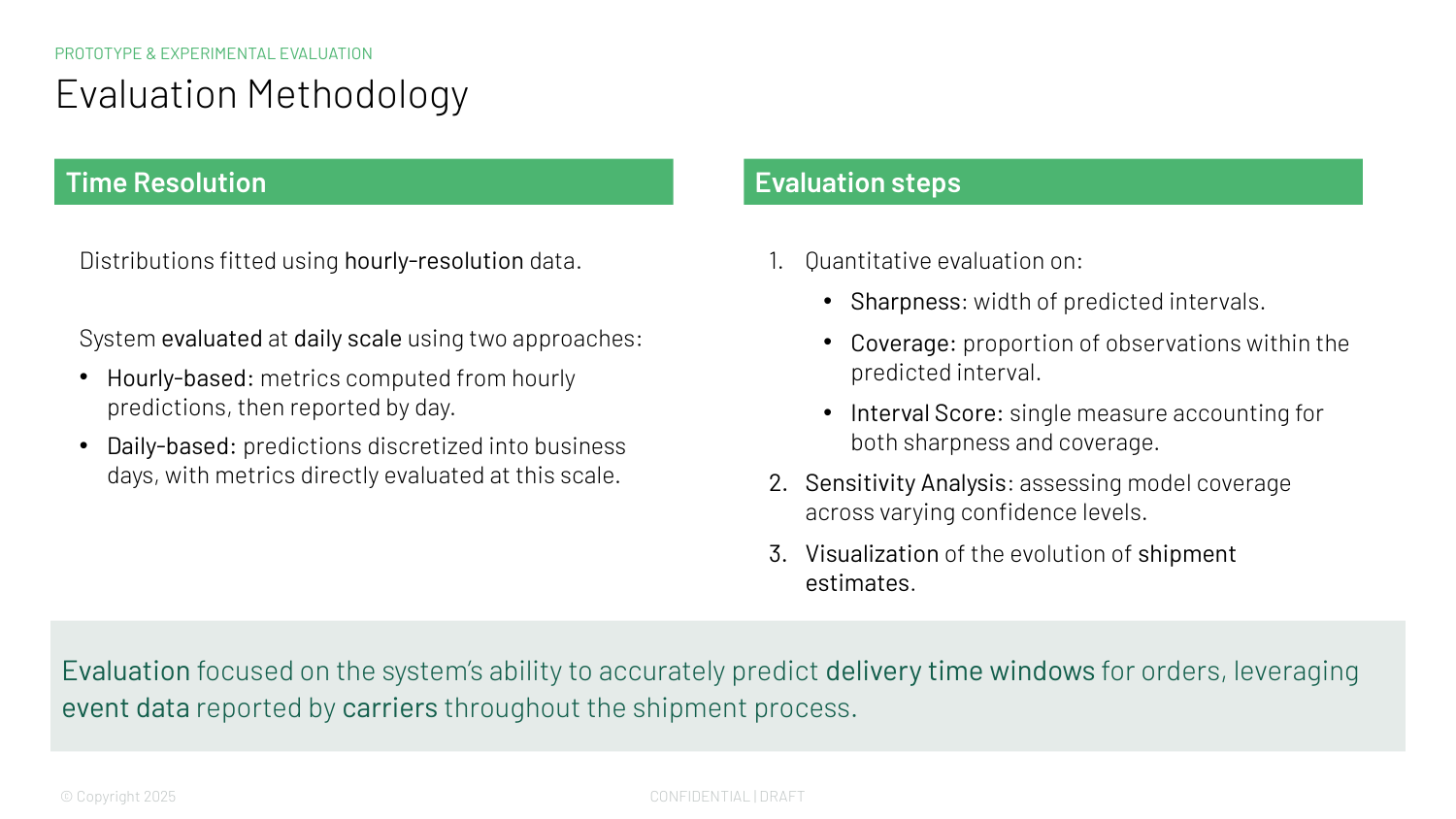

PROTOTYPE & Experimental evaluation
# Evaluation Methodology
Time Resolution
Evaluation steps
Distributions fitted using hourly-resolution data.

System evaluated at daily scale using two approaches:
Hourly-based: metrics computed from hourly predictions, then reported by day.
Daily-based: predictions discretized into business days, with metrics directly evaluated at this scale.
Quantitative evaluation on:
Sharpness: width of predicted intervals.
Coverage: proportion of observations within the predicted interval.
Interval Score: single measure accounting for both sharpness and coverage.
Sensitivity Analysis: assessing model coverage across varying confidence levels.
Visualization of the evolution of shipment estimates.
Evaluation focused on the system’s ability to accurately predict delivery time windows for orders, leveraging event data reported by carriers throughout the shipment process.